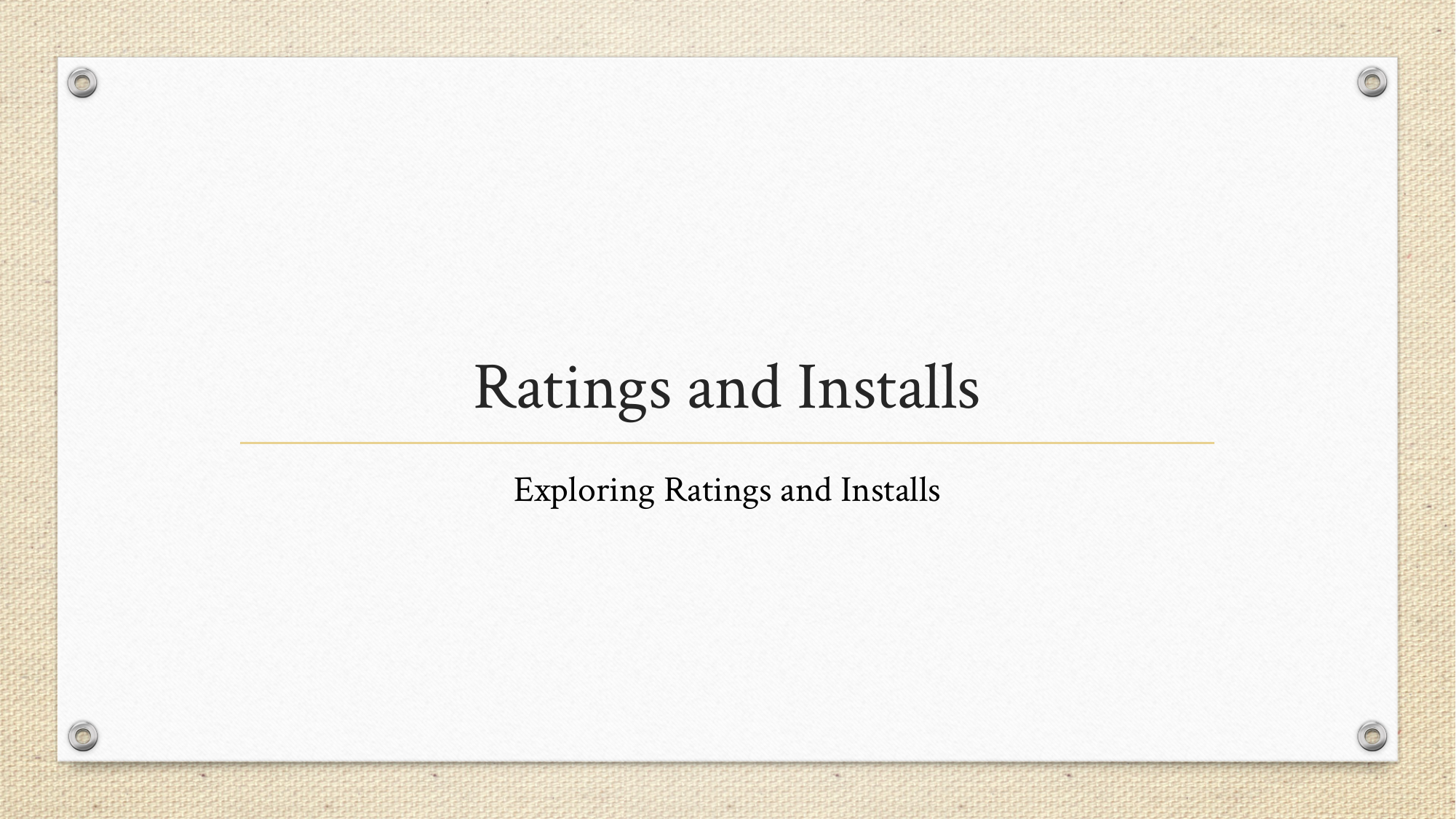

# Ratings and Installs
Exploring Ratings and Installs